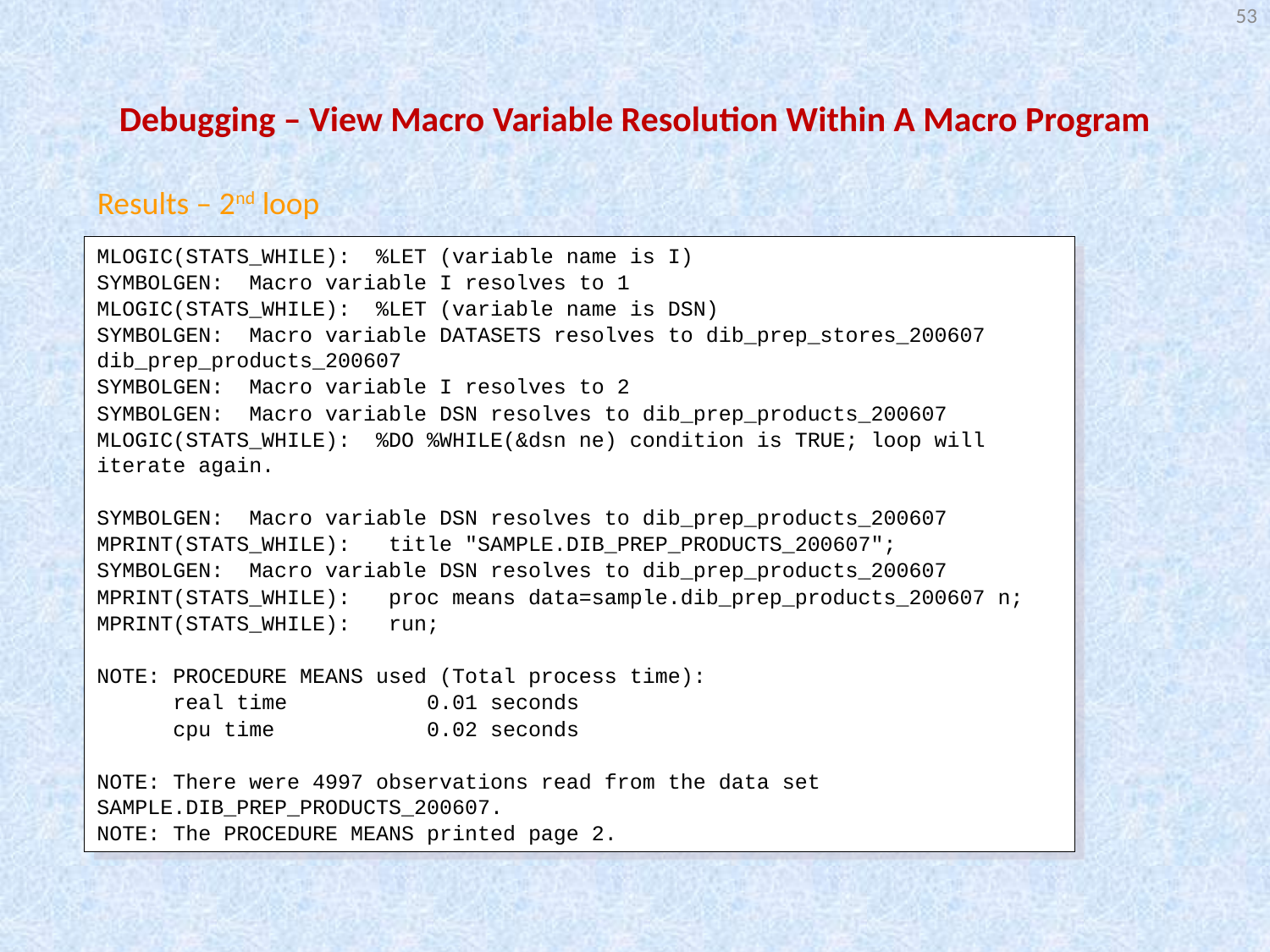

53
# Debugging – View Macro Variable Resolution Within A Macro Program
Results – 2nd loop
MLOGIC(STATS_WHILE):  %LET (variable name is I)
SYMBOLGEN:  Macro variable I resolves to 1
MLOGIC(STATS_WHILE):  %LET (variable name is DSN)
SYMBOLGEN:  Macro variable DATASETS resolves to dib_prep_stores_200607 dib_prep_products_200607
SYMBOLGEN:  Macro variable I resolves to 2
SYMBOLGEN:  Macro variable DSN resolves to dib_prep_products_200607
MLOGIC(STATS_WHILE):  %DO %WHILE(&dsn ne) condition is TRUE; loop will  iterate again.

SYMBOLGEN:  Macro variable DSN resolves to dib_prep_products_200607
MPRINT(STATS_WHILE):   title "SAMPLE.DIB_PREP_PRODUCTS_200607";
SYMBOLGEN:  Macro variable DSN resolves to dib_prep_products_200607
MPRINT(STATS_WHILE):   proc means data=sample.dib_prep_products_200607 n;
MPRINT(STATS_WHILE):   run;

NOTE: PROCEDURE MEANS used (Total process time):
      real time           0.01 seconds
      cpu time            0.02 seconds

NOTE: There were 4997 observations read from the data set SAMPLE.DIB_PREP_PRODUCTS_200607.
NOTE: The PROCEDURE MEANS printed page 2.